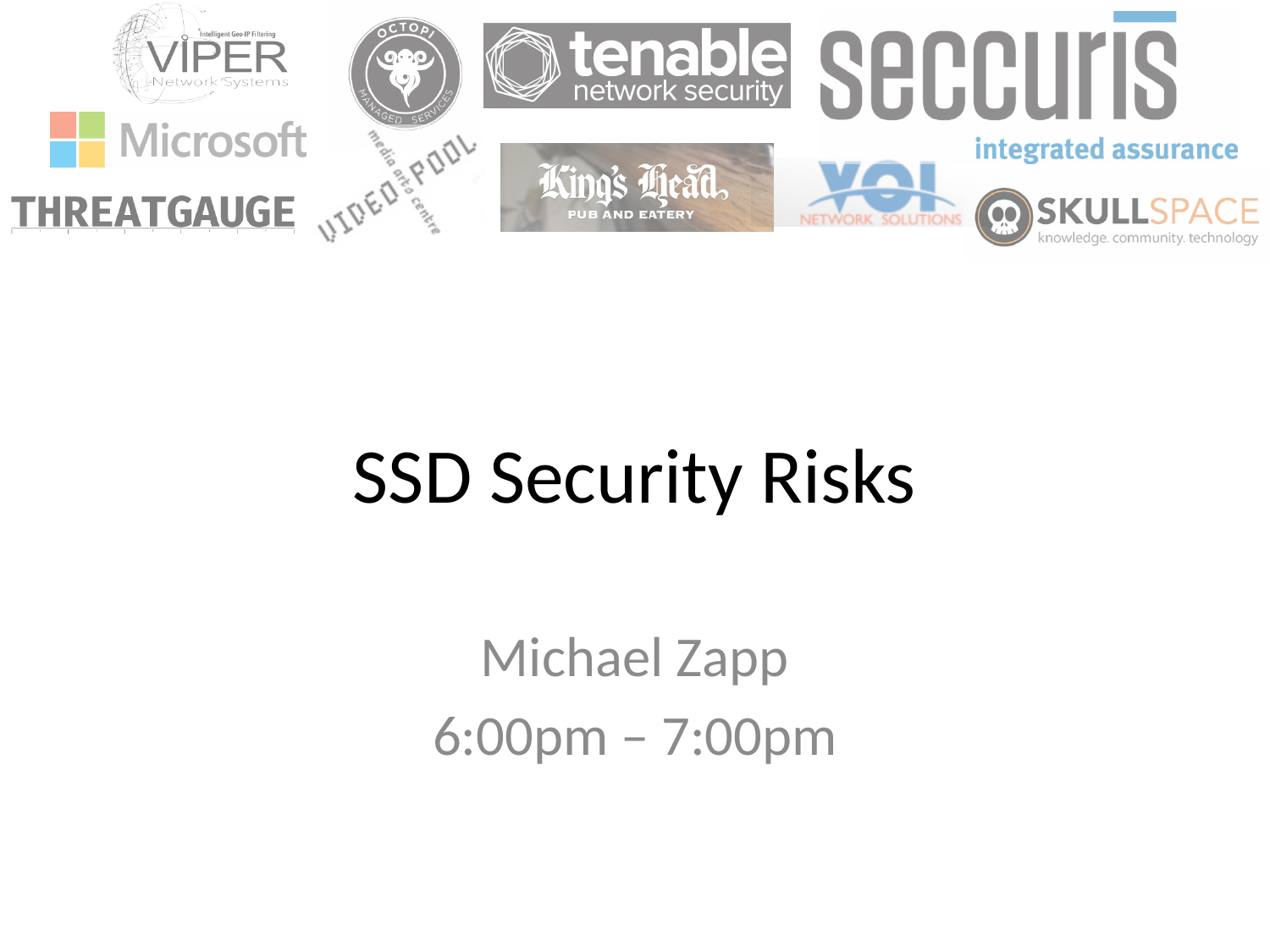

# SSD Security Risks
Michael Zapp
6:00pm – 7:00pm